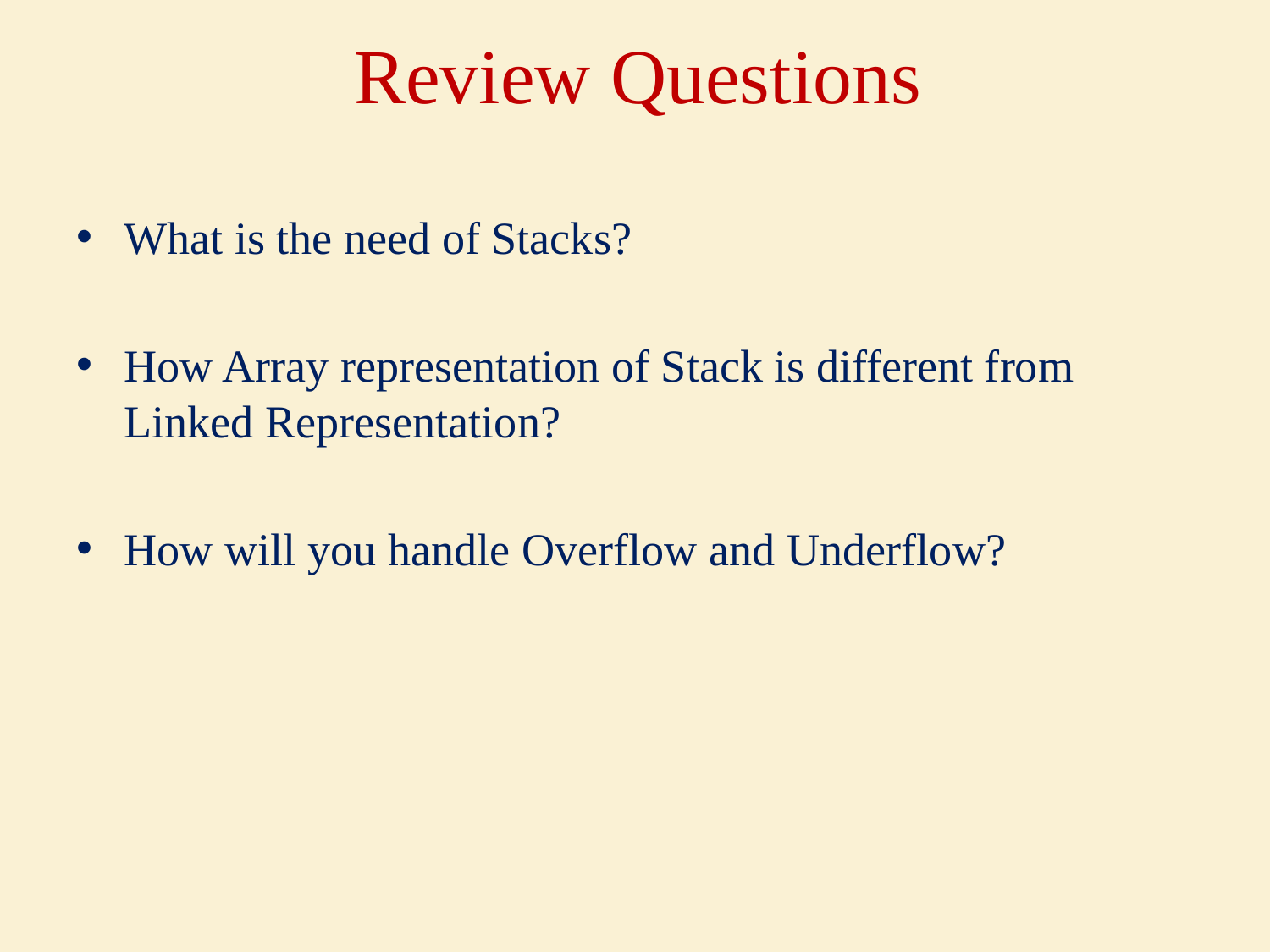

# Review Questions

What is the need of Stacks?

How Array representation of Stack is different from Linked Representation?

How will you handle Overflow and Underflow?